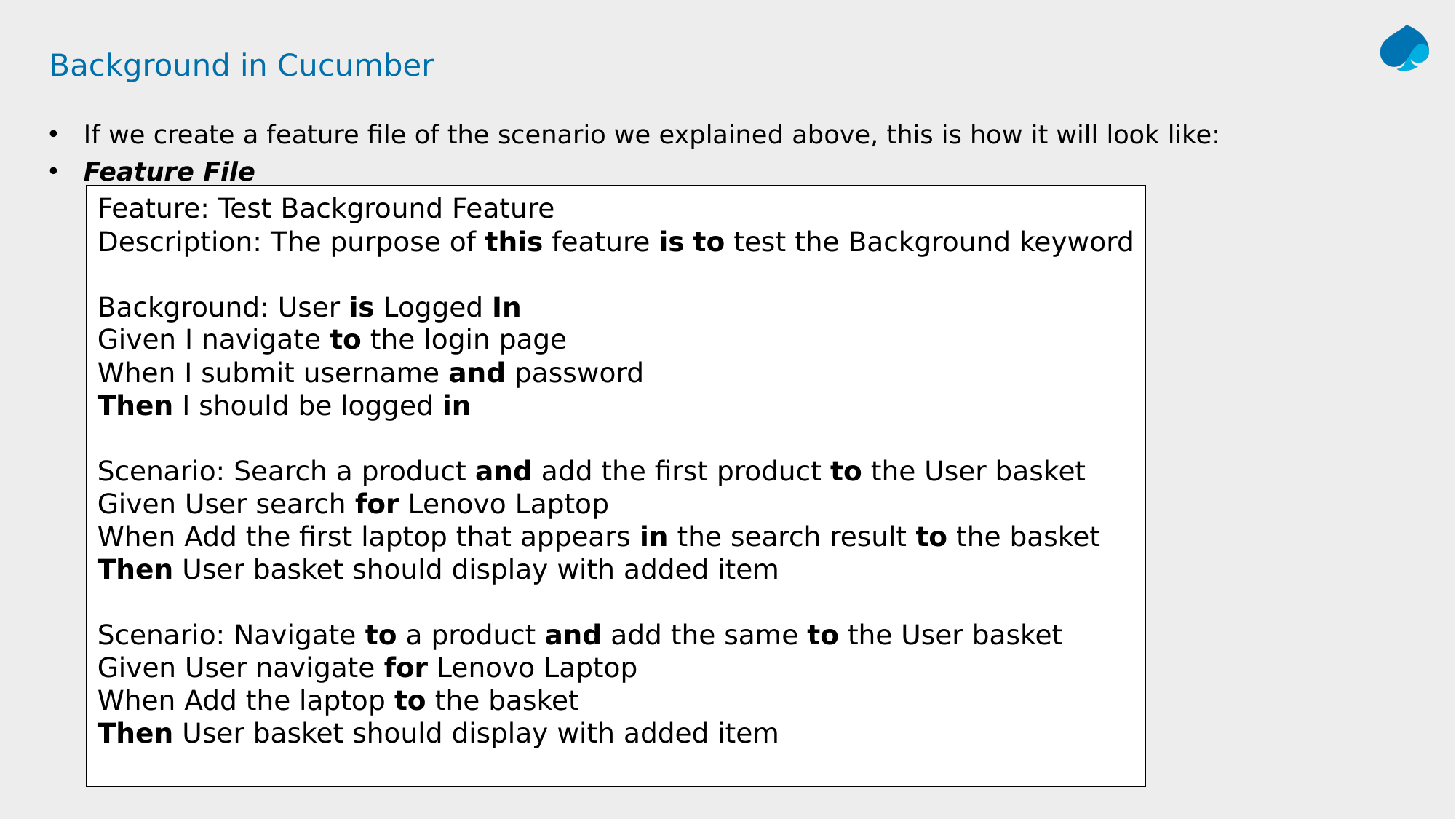

# Background in Cucumber
If we create a feature file of the scenario we explained above, this is how it will look like:
Feature File
Feature: Test Background Feature
Description: The purpose of this feature is to test the Background keyword

Background: User is Logged In
Given I navigate to the login page
When I submit username and password
Then I should be logged in

Scenario: Search a product and add the first product to the User basket
Given User search for Lenovo Laptop
When Add the first laptop that appears in the search result to the basket
Then User basket should display with added item

Scenario: Navigate to a product and add the same to the User basket
Given User navigate for Lenovo Laptop
When Add the laptop to the basket
Then User basket should display with added item